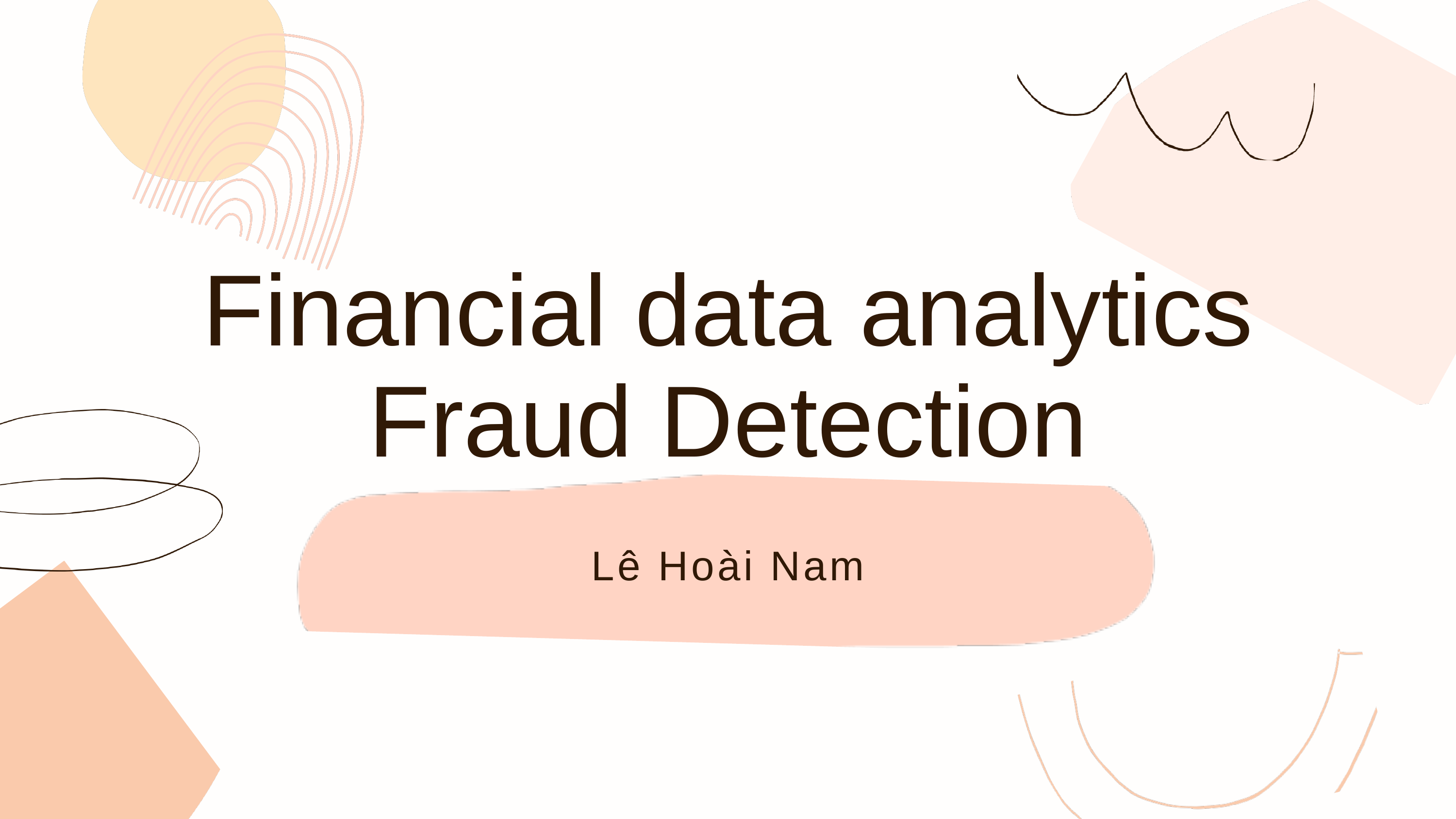

Financial data analytics
Fraud Detection

Lê Hoài Nam